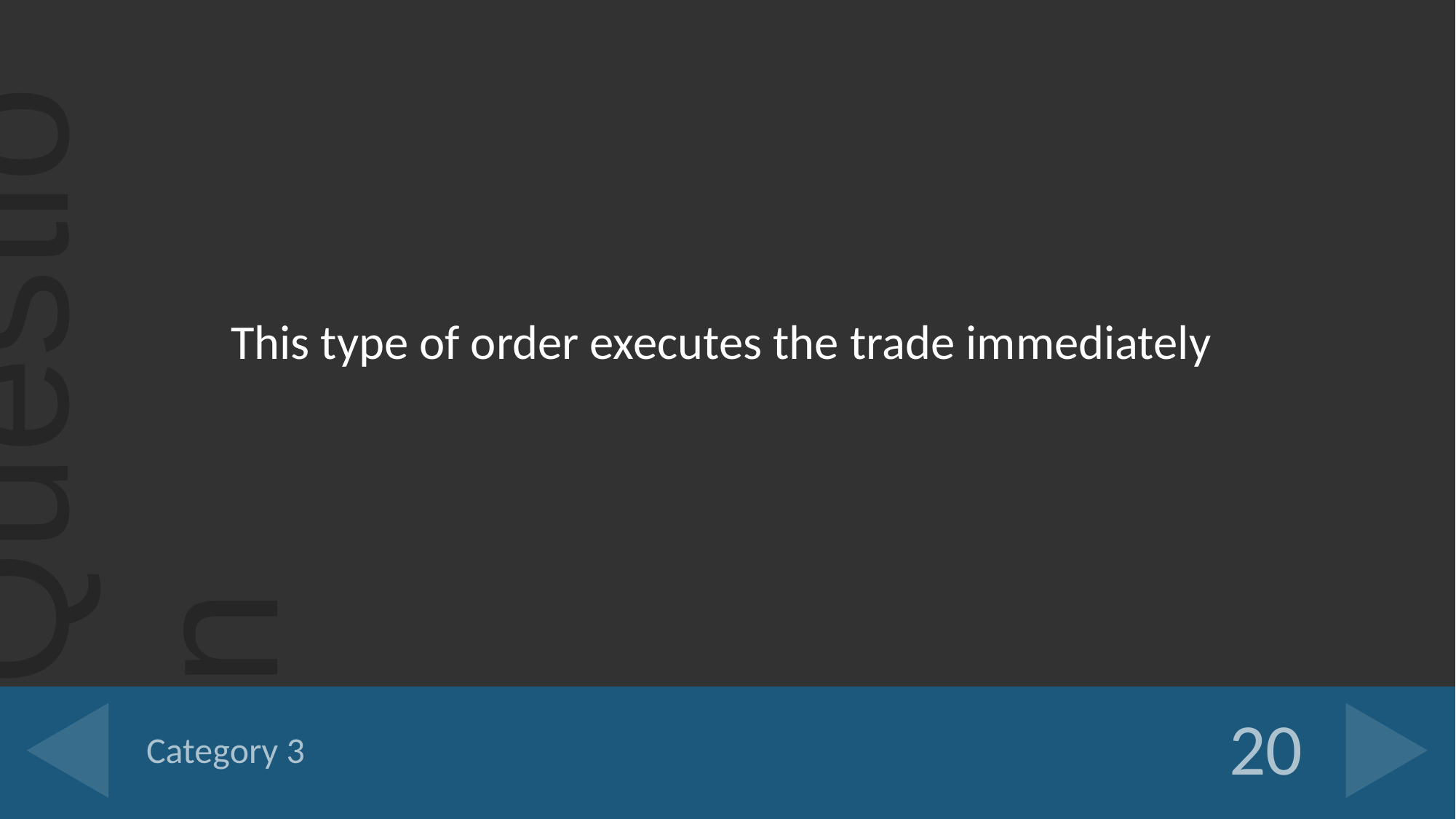

This type of order executes the trade immediately
# Category 3
20